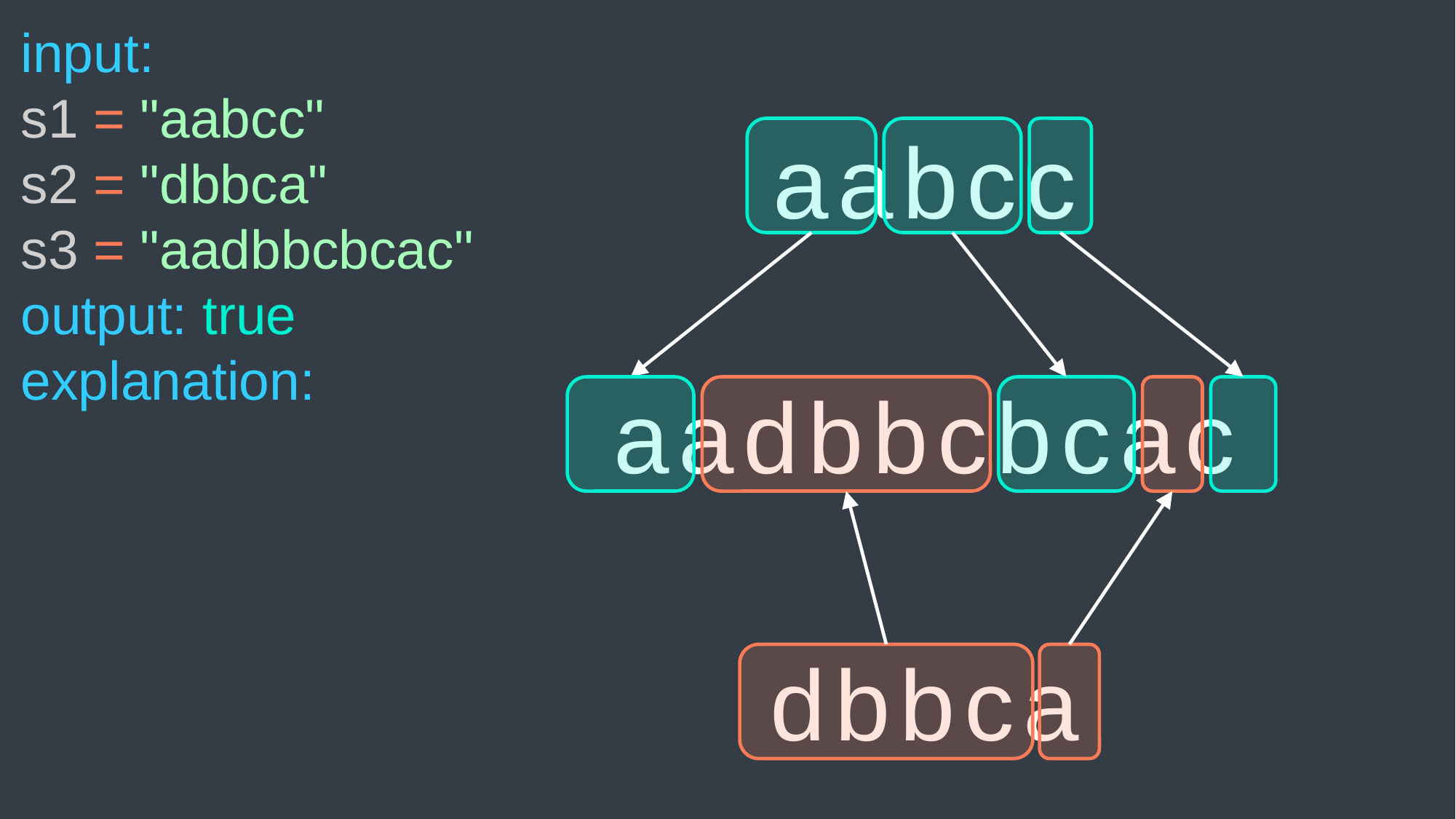

input:
s1 = "aabcc"
s2 = "dbbca"
s3 = "aadbbcbcac"
output: true
explanation:
aabcc

aadbbcbcac

dbbca